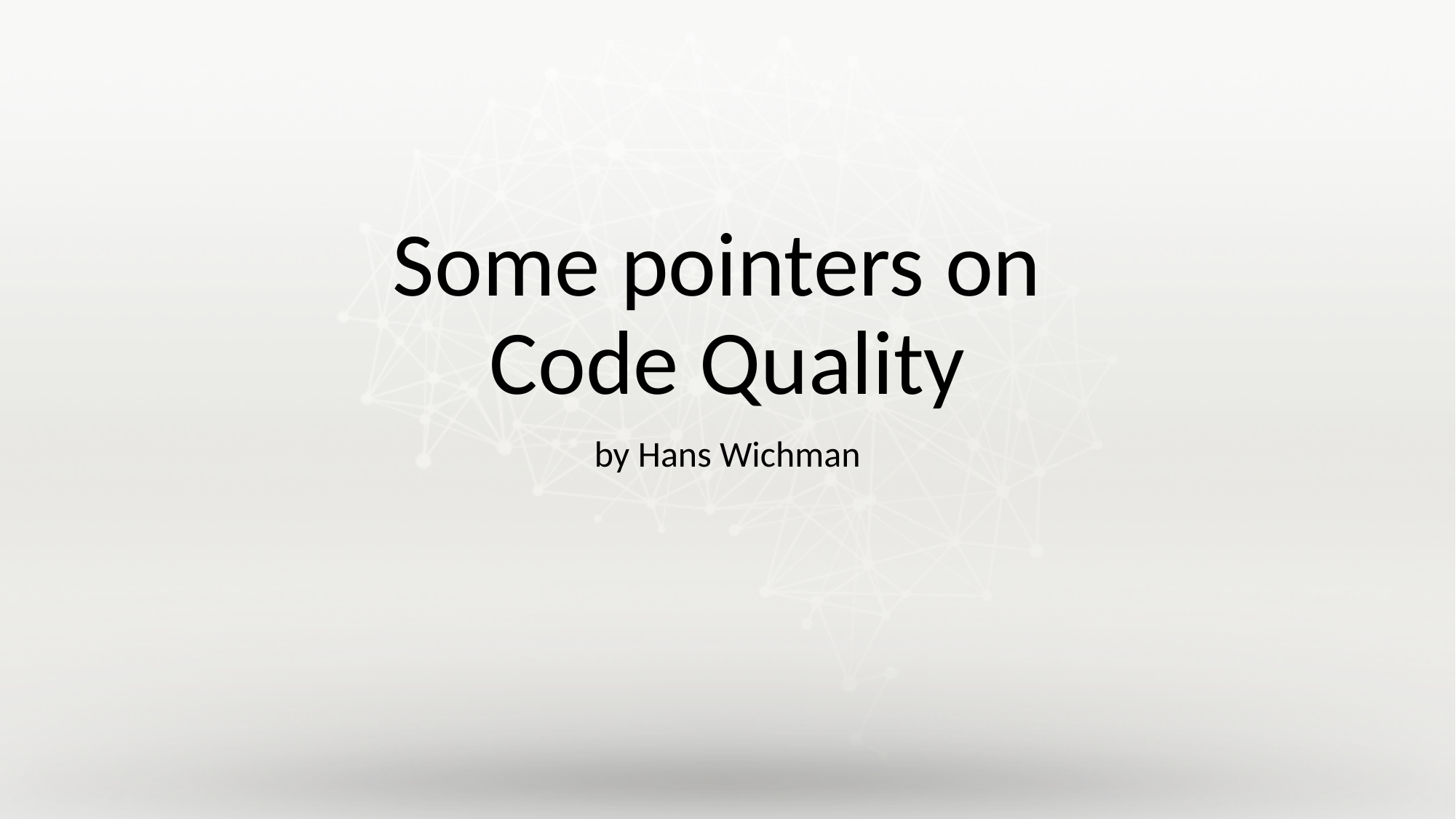

# Some pointers on Code Quality
by Hans Wichman